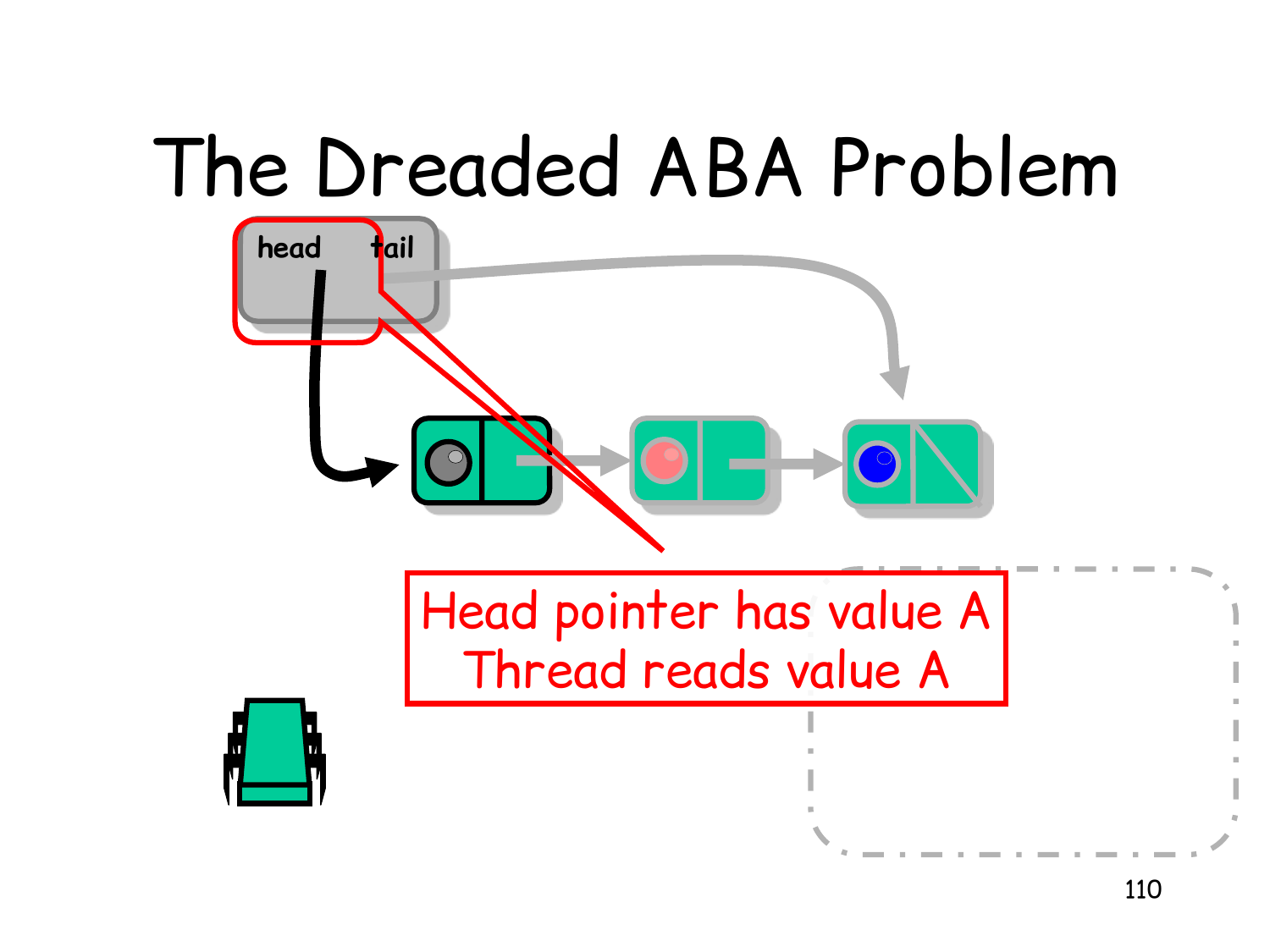

# The Dreaded ABA Problem

head
tail

Head pointer has value A
Thread reads value A

110